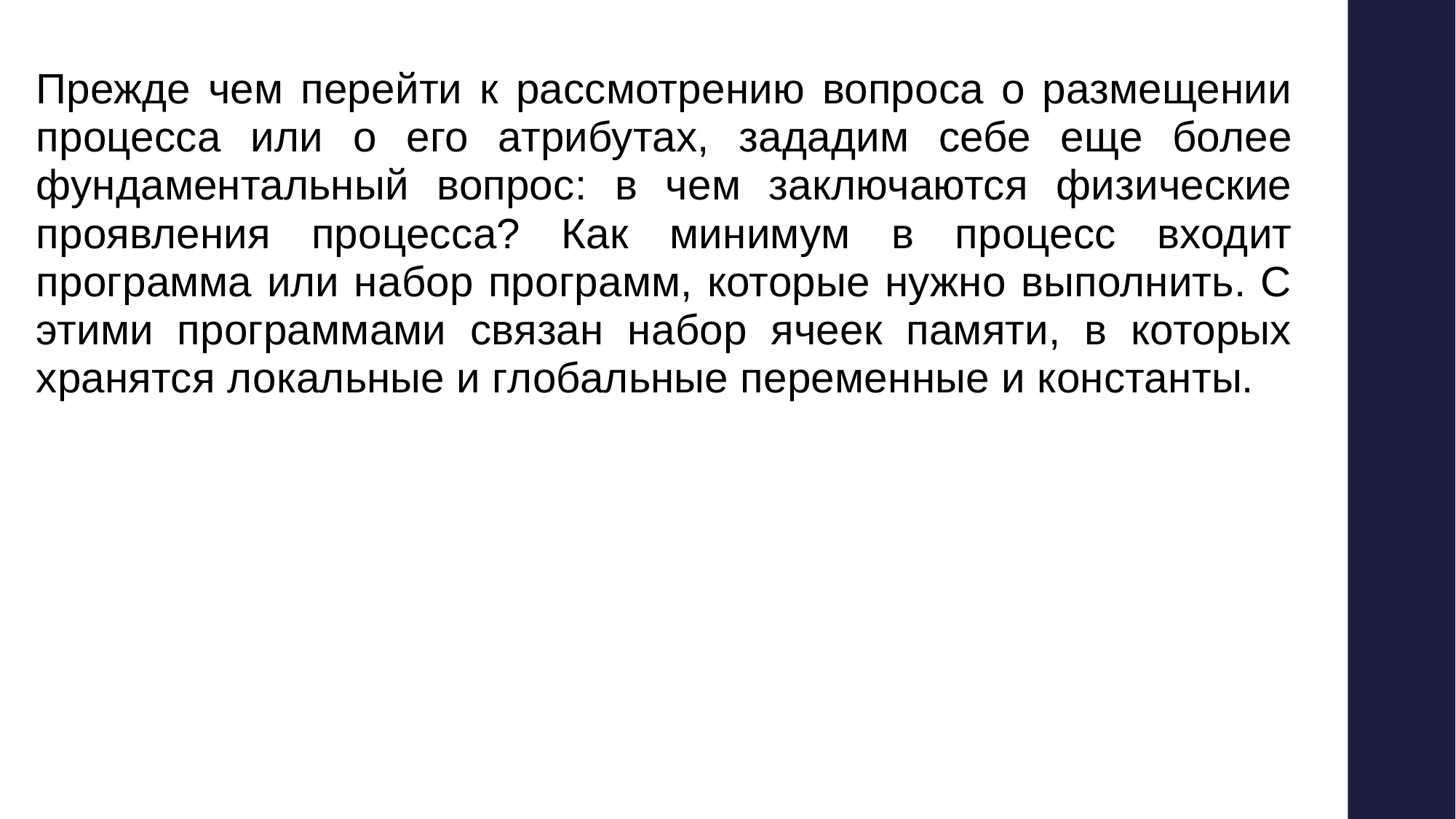

Прежде чем перейти к рассмотрению вопроса о размещении процесса или о его атрибутах, зададим себе еще более фундаментальный вопрос: в чем заключаются физические проявления процесса? Как минимум в процесс входит программа или набор программ, которые нужно выполнить. С этими программами связан набор ячеек памяти, в которых хранятся локальные и глобальные переменные и константы.